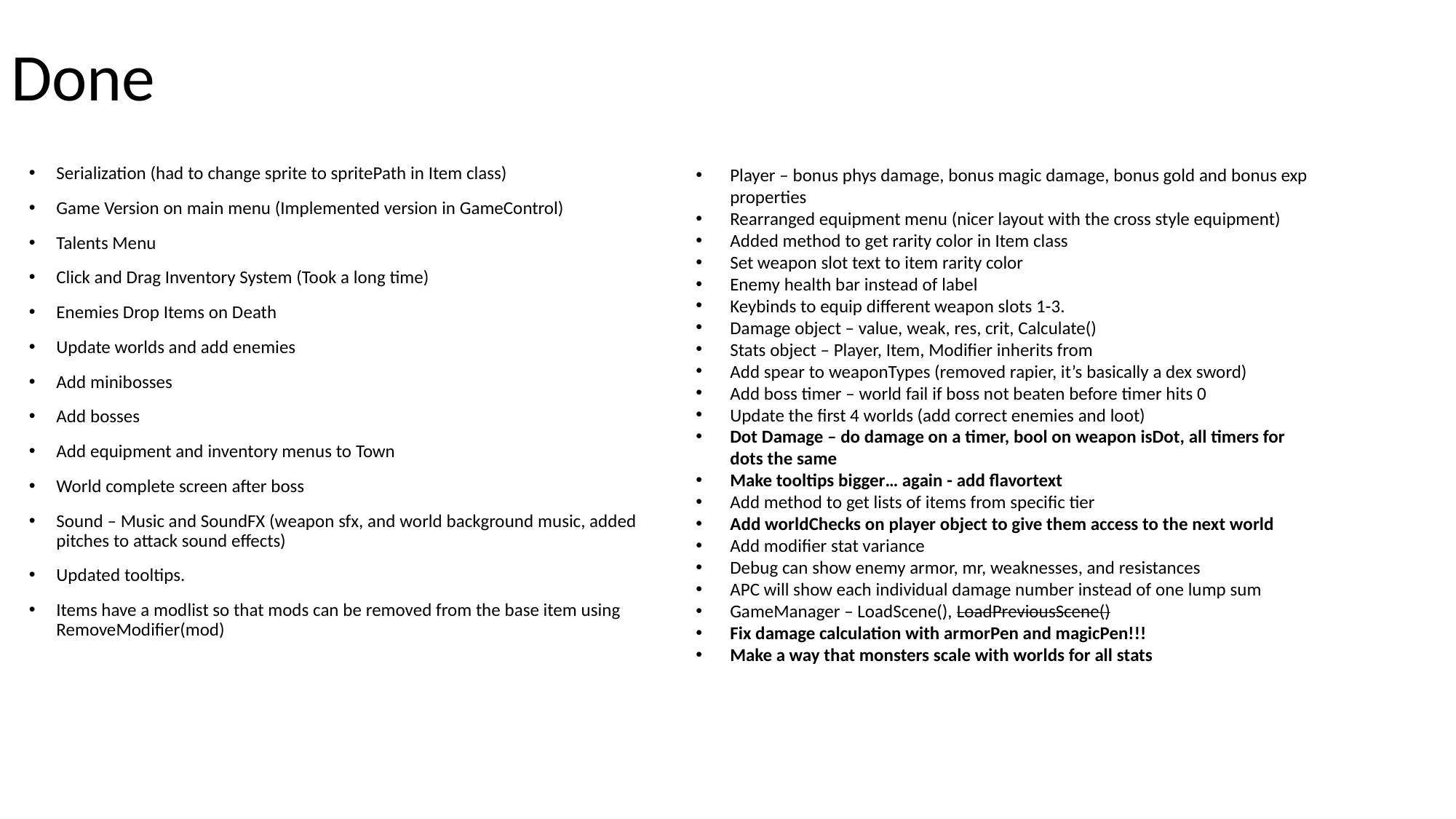

# Done
Serialization (had to change sprite to spritePath in Item class)
Game Version on main menu (Implemented version in GameControl)
Talents Menu
Click and Drag Inventory System (Took a long time)
Enemies Drop Items on Death
Update worlds and add enemies
Add minibosses
Add bosses
Add equipment and inventory menus to Town
World complete screen after boss
Sound – Music and SoundFX (weapon sfx, and world background music, added pitches to attack sound effects)
Updated tooltips.
Items have a modlist so that mods can be removed from the base item using RemoveModifier(mod)

Player – bonus phys damage, bonus magic damage, bonus gold and bonus exp properties
Rearranged equipment menu (nicer layout with the cross style equipment)
Added method to get rarity color in Item class
Set weapon slot text to item rarity color
Enemy health bar instead of label
Keybinds to equip different weapon slots 1-3.
Damage object – value, weak, res, crit, Calculate()
Stats object – Player, Item, Modifier inherits from
Add spear to weaponTypes (removed rapier, it’s basically a dex sword)
Add boss timer – world fail if boss not beaten before timer hits 0
Update the first 4 worlds (add correct enemies and loot)
Dot Damage – do damage on a timer, bool on weapon isDot, all timers for dots the same
Make tooltips bigger… again - add flavortext
Add method to get lists of items from specific tier
Add worldChecks on player object to give them access to the next world
Add modifier stat variance
Debug can show enemy armor, mr, weaknesses, and resistances
APC will show each individual damage number instead of one lump sum
GameManager – LoadScene(), LoadPreviousScene()
Fix damage calculation with armorPen and magicPen!!!
Make a way that monsters scale with worlds for all stats